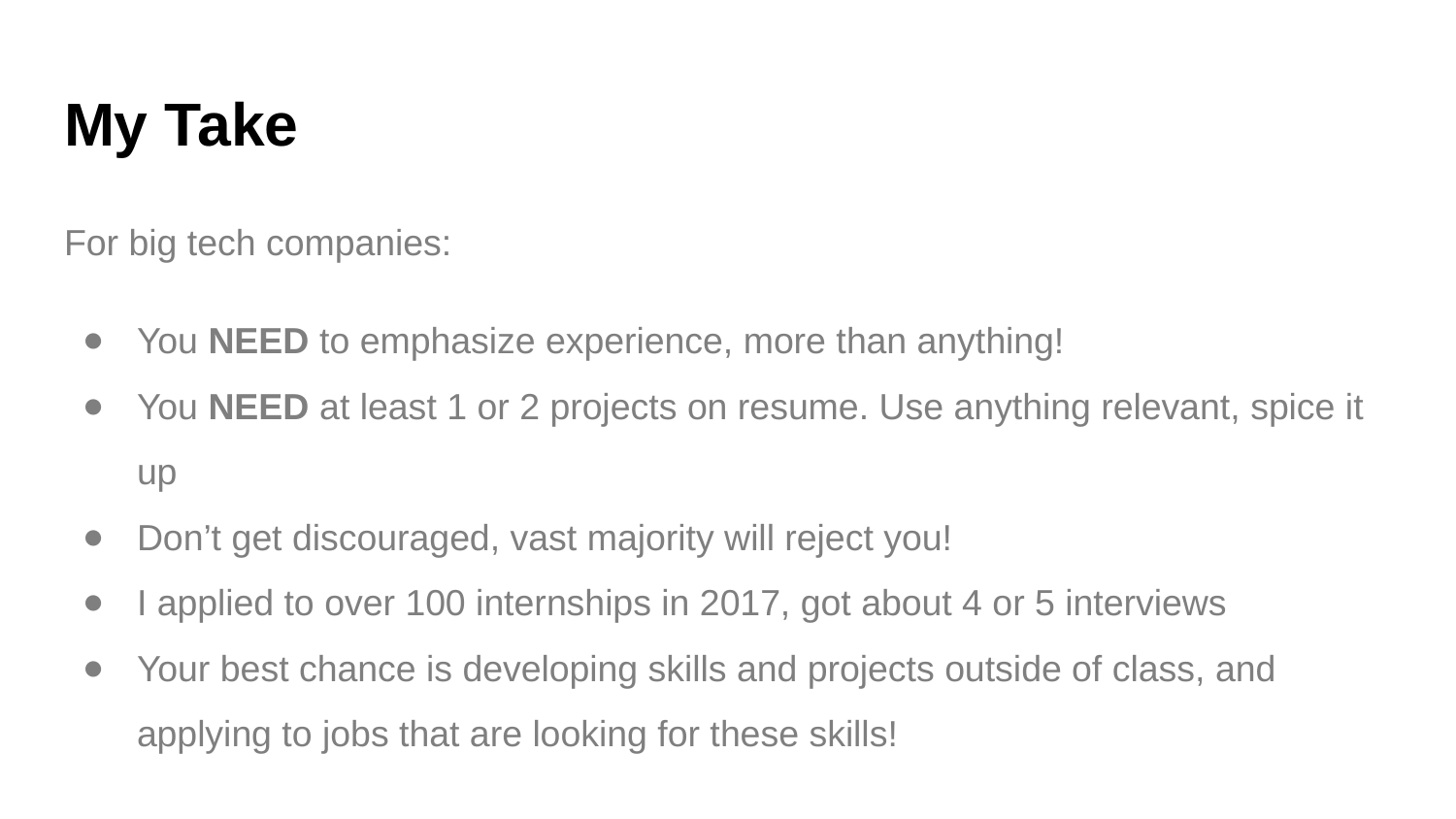

# My Take
For big tech companies:
You NEED to emphasize experience, more than anything!
You NEED at least 1 or 2 projects on resume. Use anything relevant, spice it up
Don’t get discouraged, vast majority will reject you!
I applied to over 100 internships in 2017, got about 4 or 5 interviews
Your best chance is developing skills and projects outside of class, and applying to jobs that are looking for these skills!